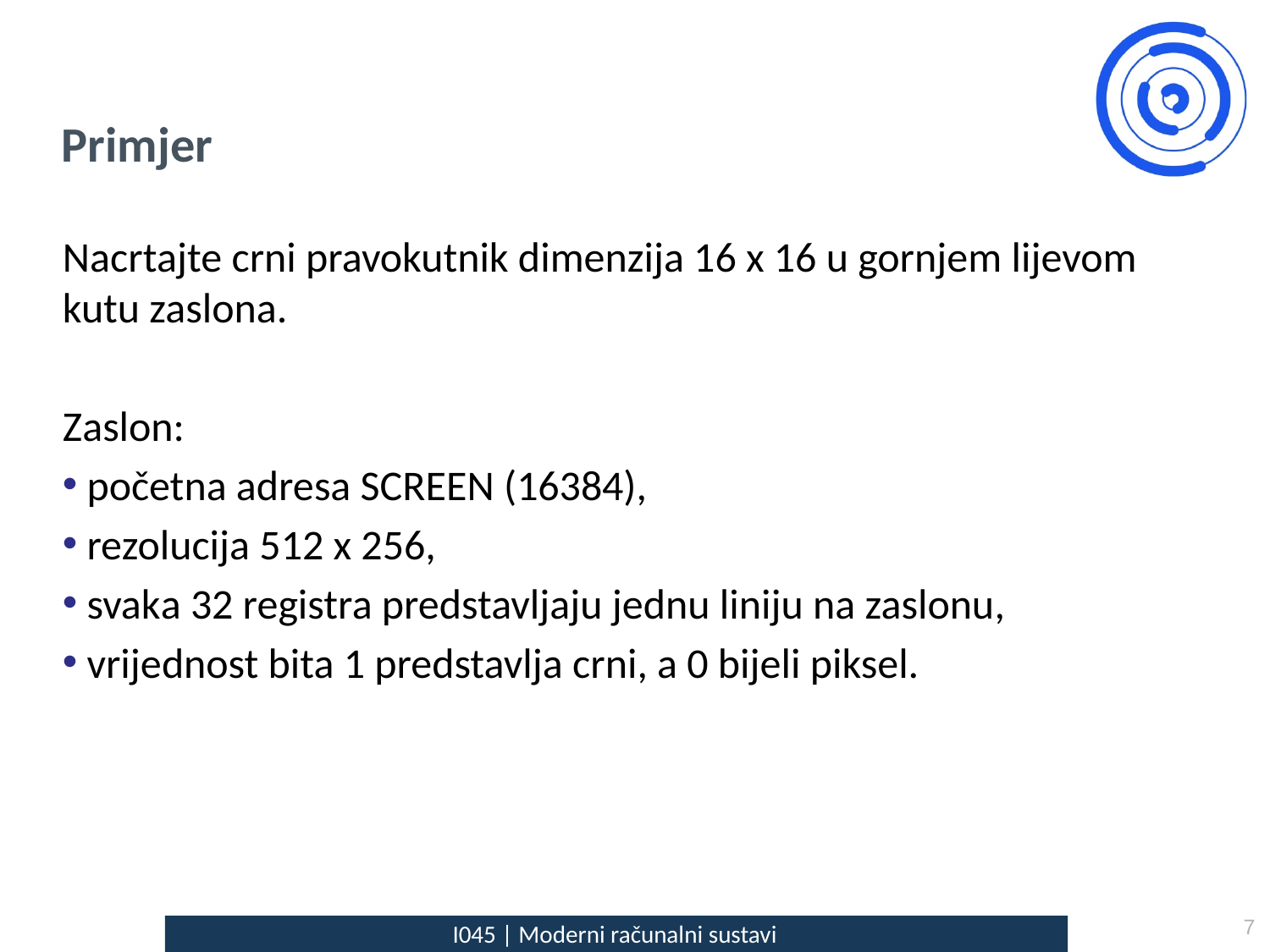

Primjer
Nacrtajte crni pravokutnik dimenzija 16 x 16 u gornjem lijevom kutu zaslona.

Zaslon:
 početna adresa SCREEN (16384),
 rezolucija 512 x 256,
 svaka 32 registra predstavljaju jednu liniju na zaslonu,
 vrijednost bita 1 predstavlja crni, a 0 bijeli piksel.

7